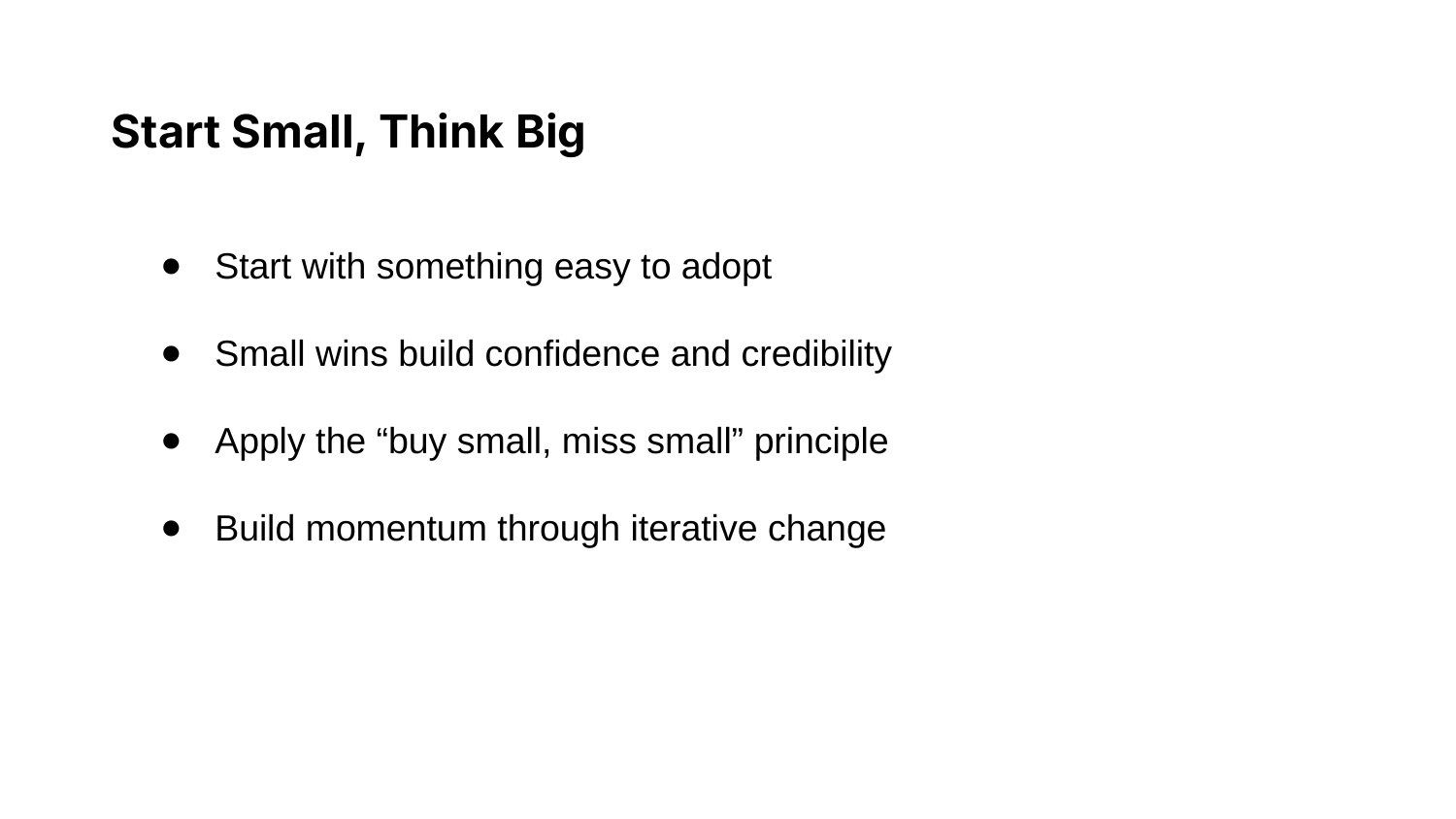

Start Small, Think Big
Start with something easy to adopt

Small wins build confidence and credibility

Apply the “buy small, miss small” principle

Build momentum through iterative change